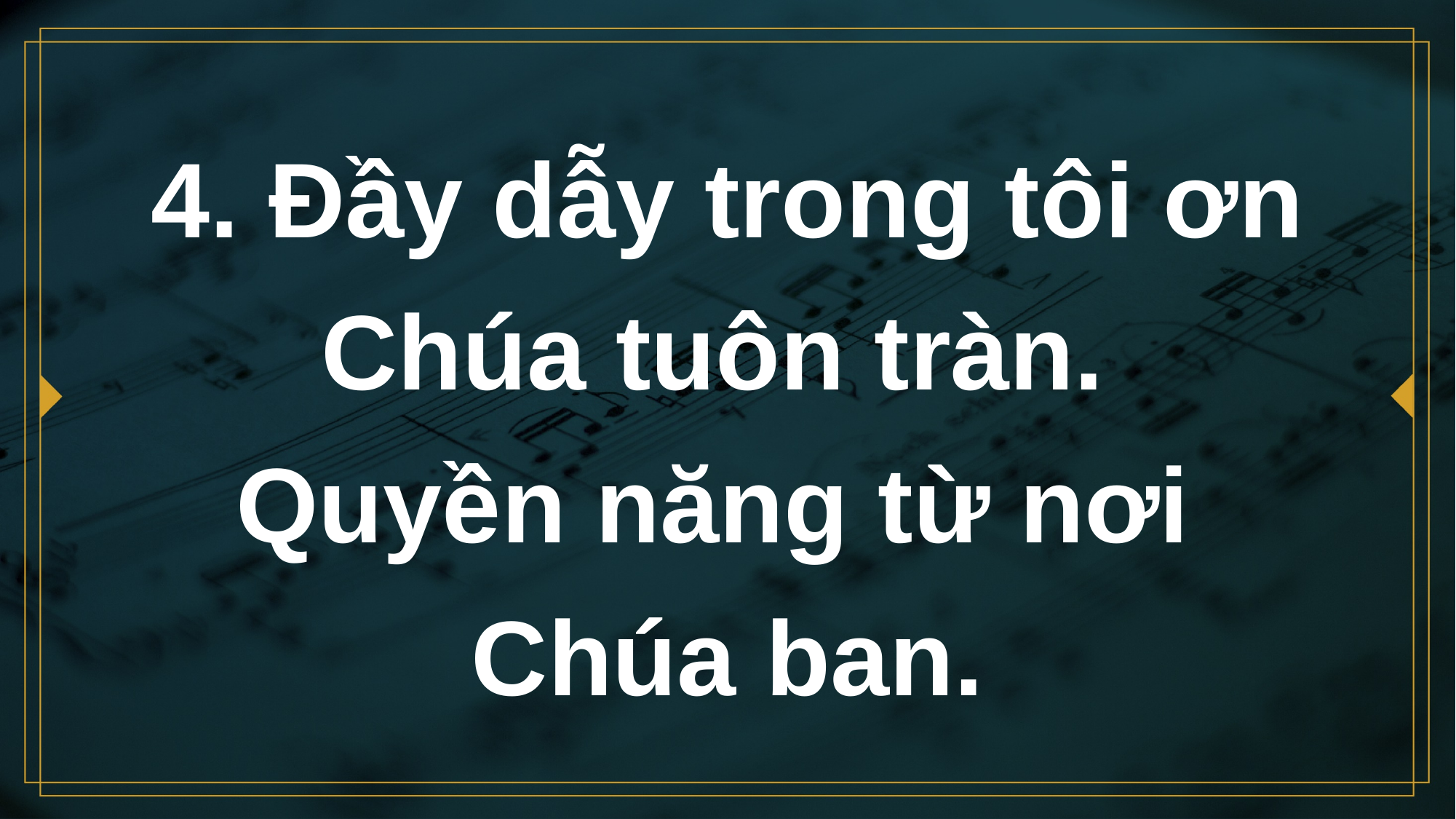

# 4. Đầy dẫy trong tôi ơn Chúa tuôn tràn. Quyền năng từ nơi Chúa ban.